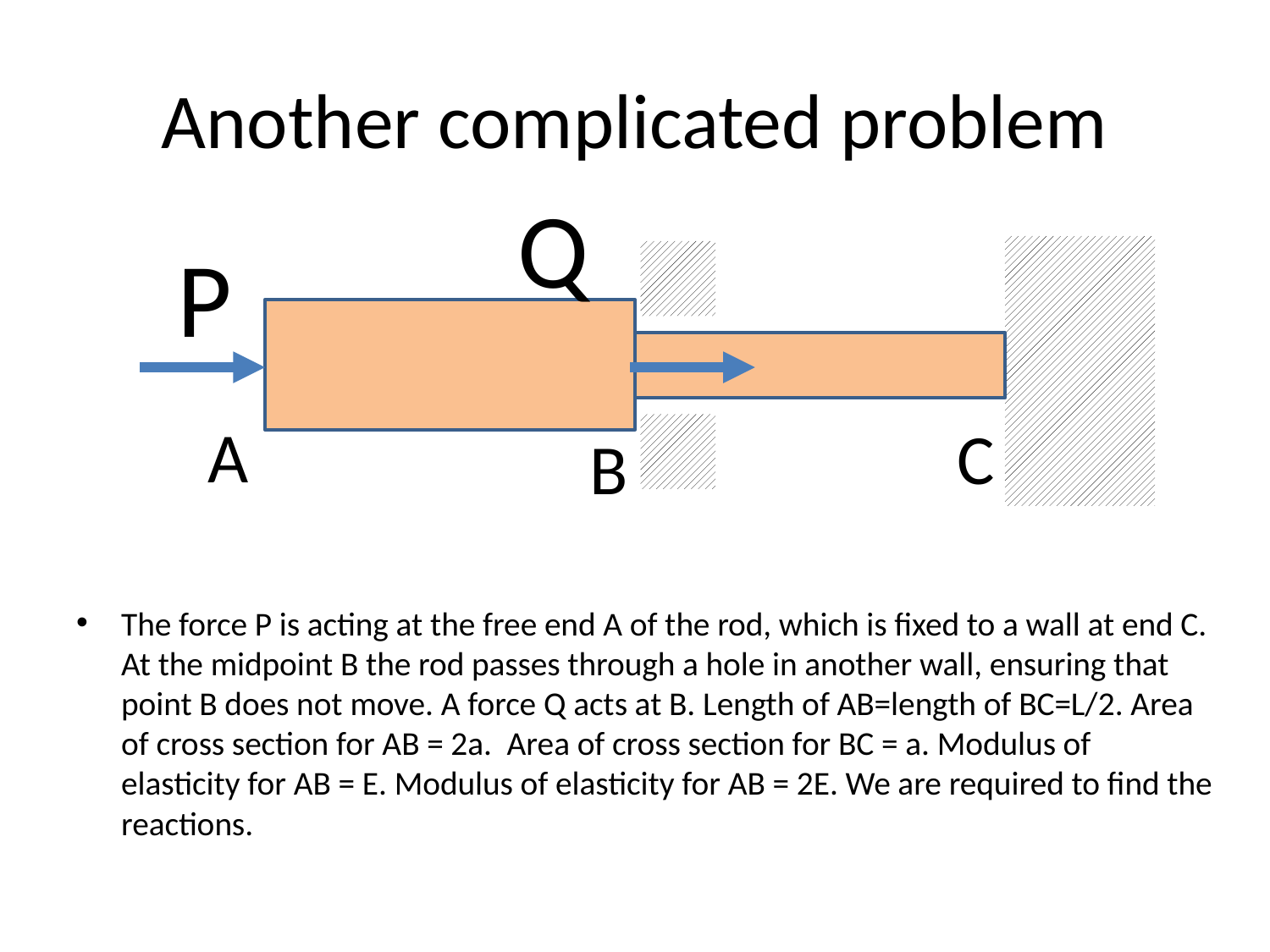

# Another complicated problem
Q
P

A
C

B
The force P is acting at the free end A of the rod, which is fixed to a wall at end C. At the midpoint B the rod passes through a hole in another wall, ensuring that point B does not move. A force Q acts at B. Length of AB=length of BC=L/2. Area of cross section for AB = 2a.  Area of cross section for BC = a. Modulus of elasticity for AB = E. Modulus of elasticity for AB = 2E. We are required to find the reactions.